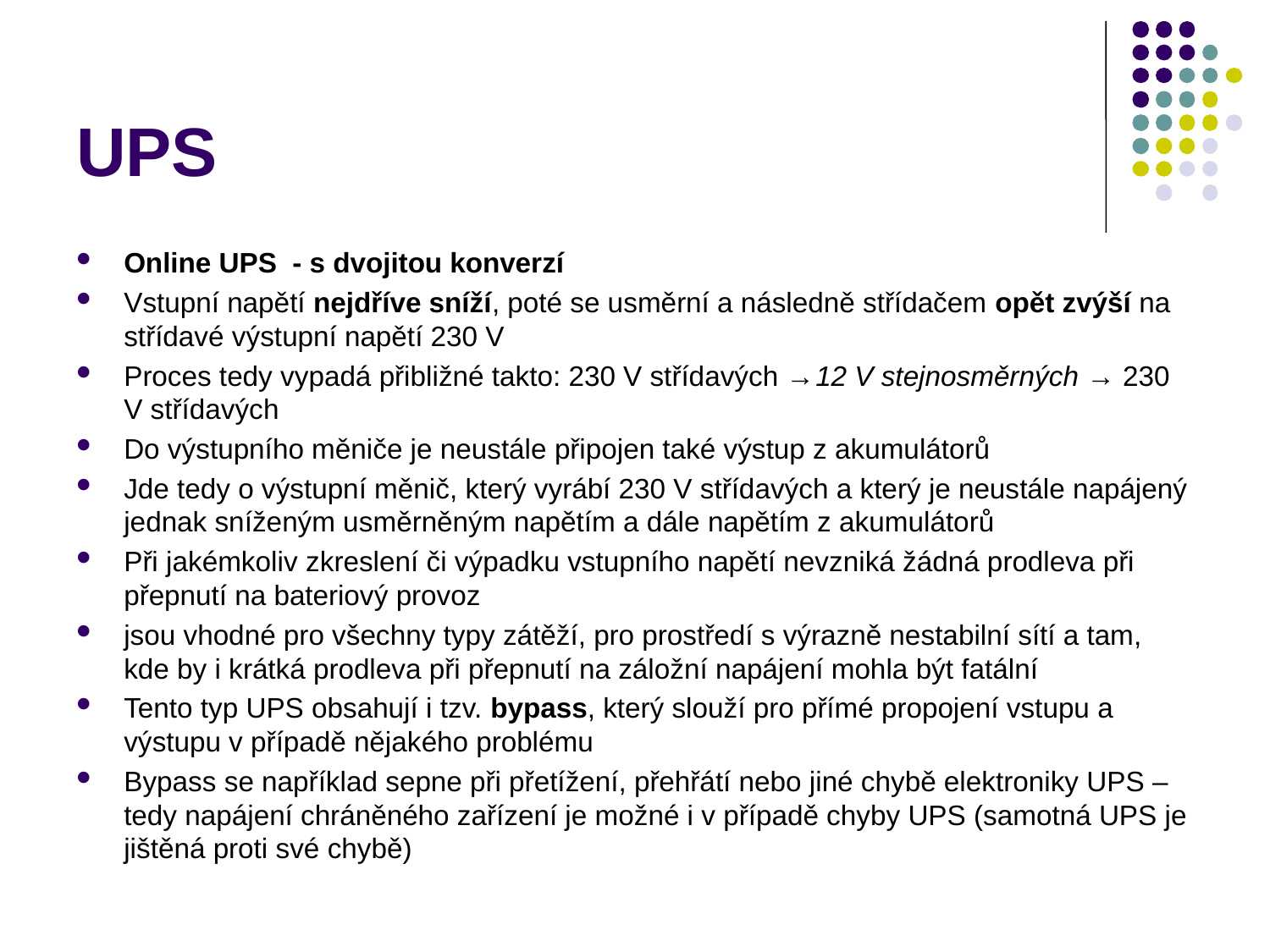

# UPS
Online UPS  - s dvojitou konverzí
Vstupní napětí nejdříve sníží, poté se usměrní a následně střídačem opět zvýší na střídavé výstupní napětí 230 V
Proces tedy vypadá přibližné takto: 230 V střídavých →12 V stejnosměrných → 230 V střídavých
Do výstupního měniče je neustále připojen také výstup z akumulátorů
Jde tedy o výstupní měnič, který vyrábí 230 V střídavých a který je neustále napájený jednak sníženým usměrněným napětím a dále napětím z akumulátorů
Při jakémkoliv zkreslení či výpadku vstupního napětí nevzniká žádná prodleva při přepnutí na bateriový provoz
jsou vhodné pro všechny typy zátěží, pro prostředí s výrazně nestabilní sítí a tam, kde by i krátká prodleva při přepnutí na záložní napájení mohla být fatální
Tento typ UPS obsahují i tzv. bypass, který slouží pro přímé propojení vstupu a výstupu v případě nějakého problému
Bypass se například sepne při přetížení, přehřátí nebo jiné chybě elektroniky UPS – tedy napájení chráněného zařízení je možné i v případě chyby UPS (samotná UPS je jištěná proti své chybě)